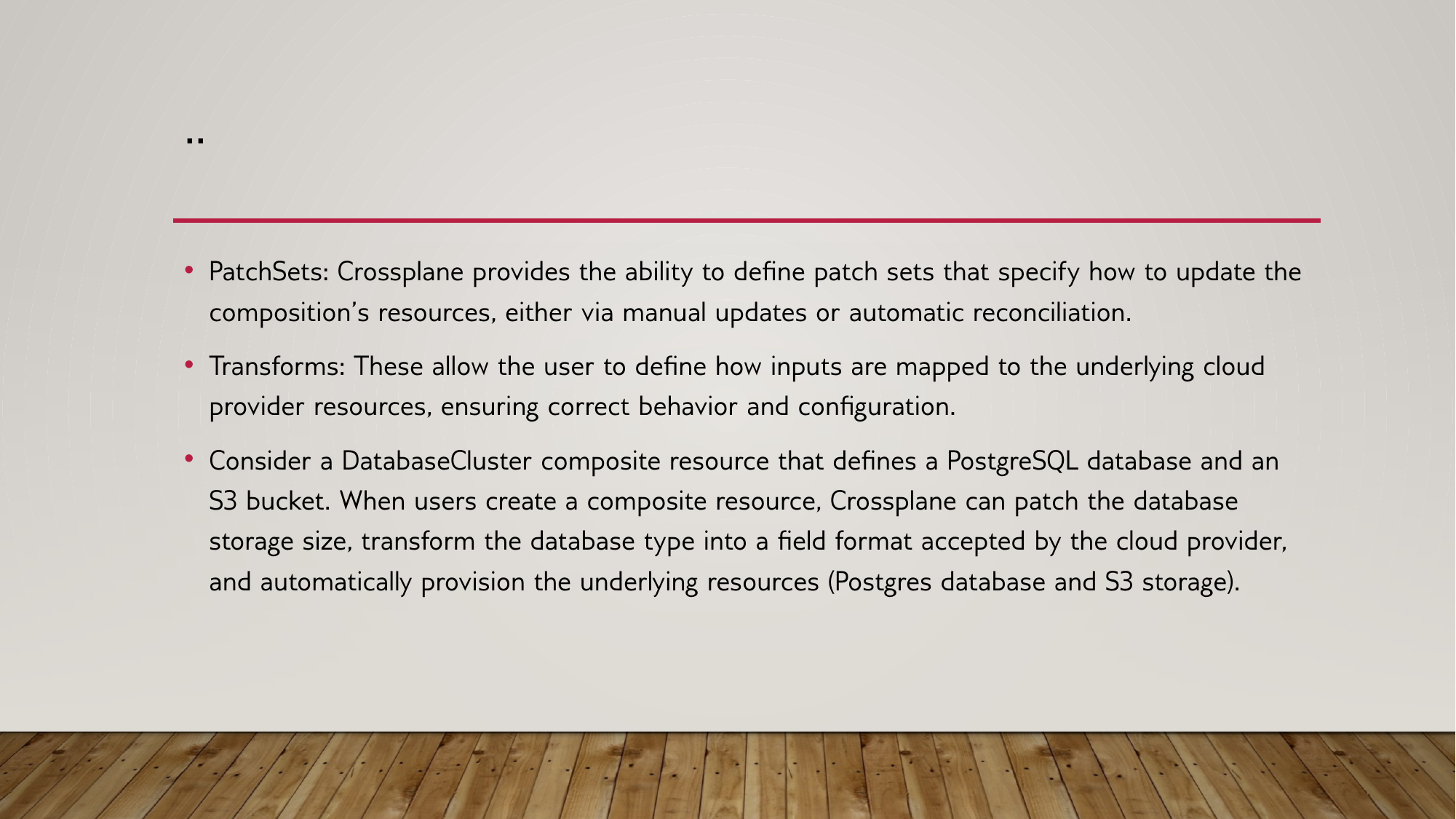

# ..
PatchSets: Crossplane provides the ability to define patch sets that specify how to update the composition’s resources, either via manual updates or automatic reconciliation.
Transforms: These allow the user to define how inputs are mapped to the underlying cloud provider resources, ensuring correct behavior and configuration.
Consider a DatabaseCluster composite resource that defines a PostgreSQL database and an S3 bucket. When users create a composite resource, Crossplane can patch the database storage size, transform the database type into a field format accepted by the cloud provider, and automatically provision the underlying resources (Postgres database and S3 storage).